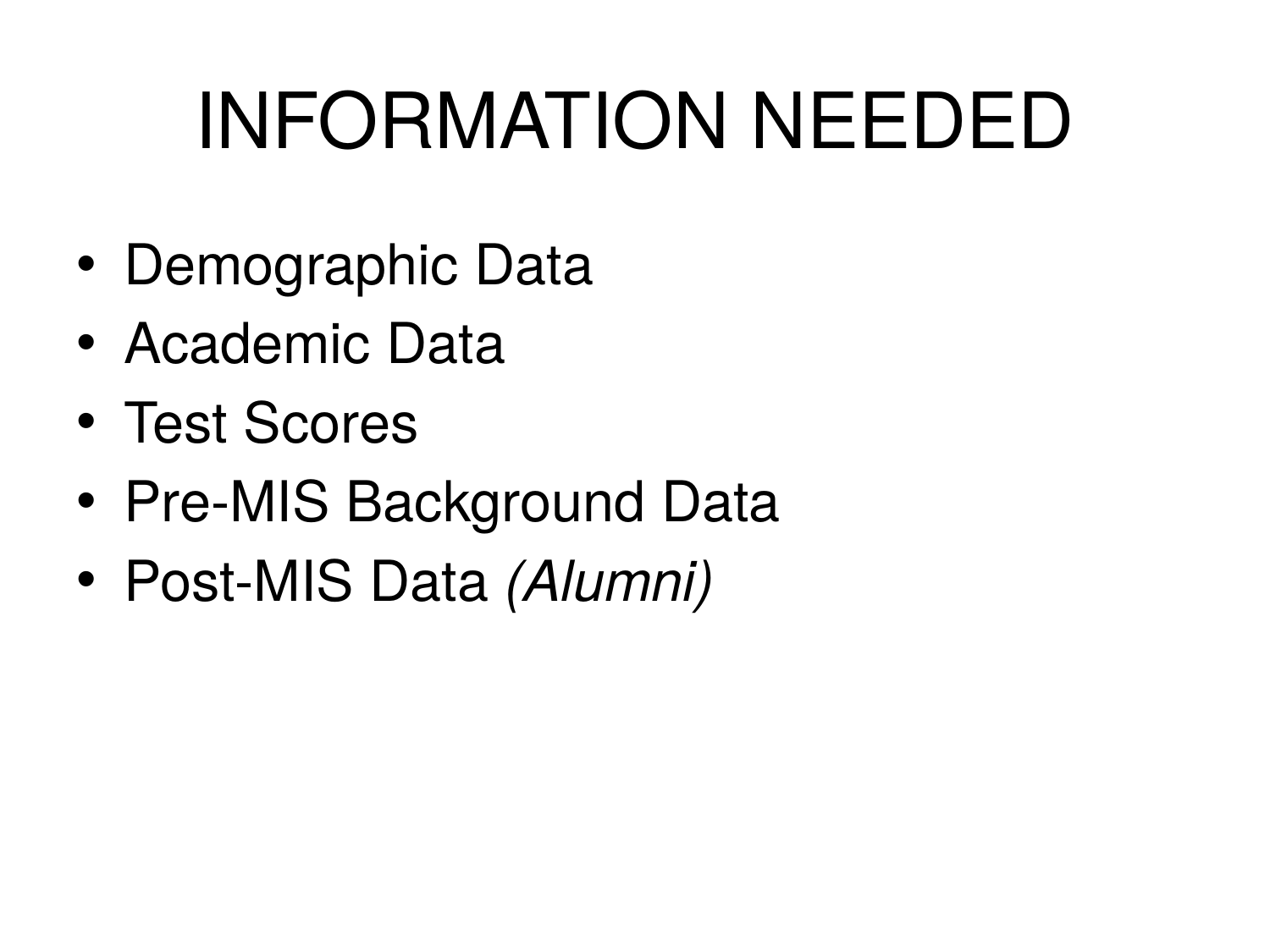

# INFORMATION NEEDED
Demographic Data
Academic Data
Test Scores
Pre-MIS Background Data
Post-MIS Data (Alumni)